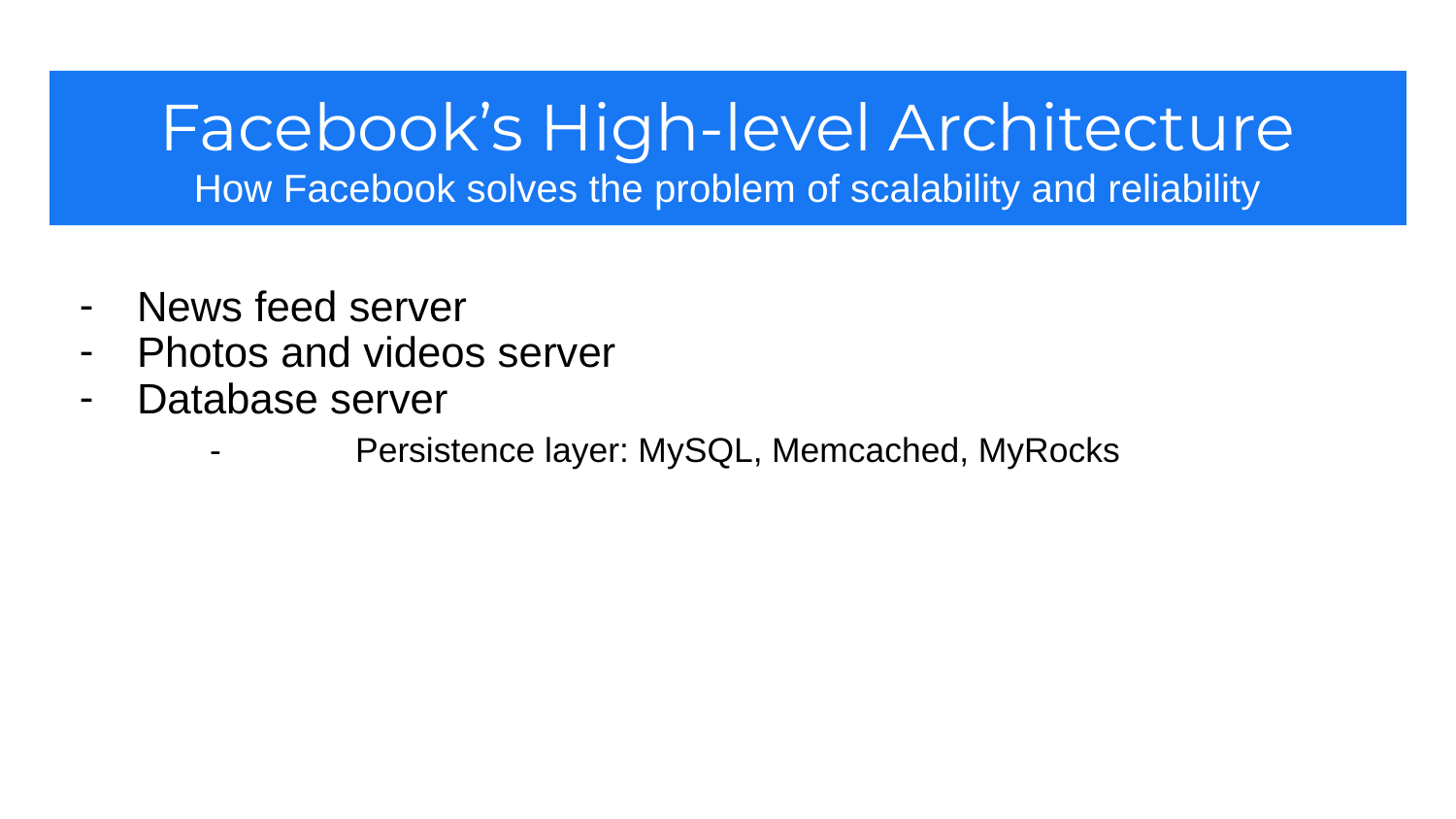

# Facebook’s High-level Architecture
How Facebook solves the problem of scalability and reliability
News feed server
Photos and videos server
Database server
-	Persistence layer: MySQL, Memcached, MyRocks